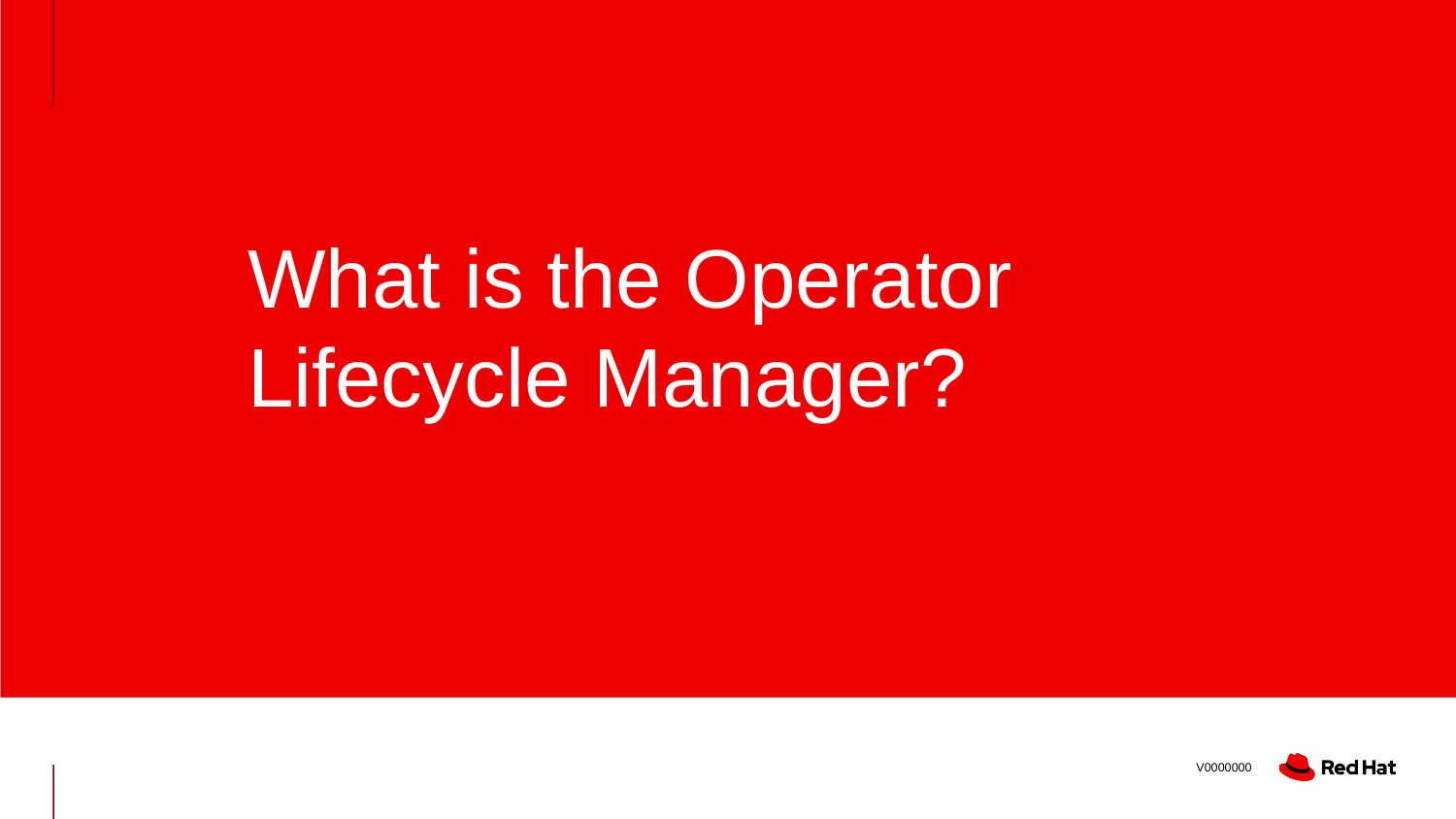

# What is the Operator Lifecycle Manager?